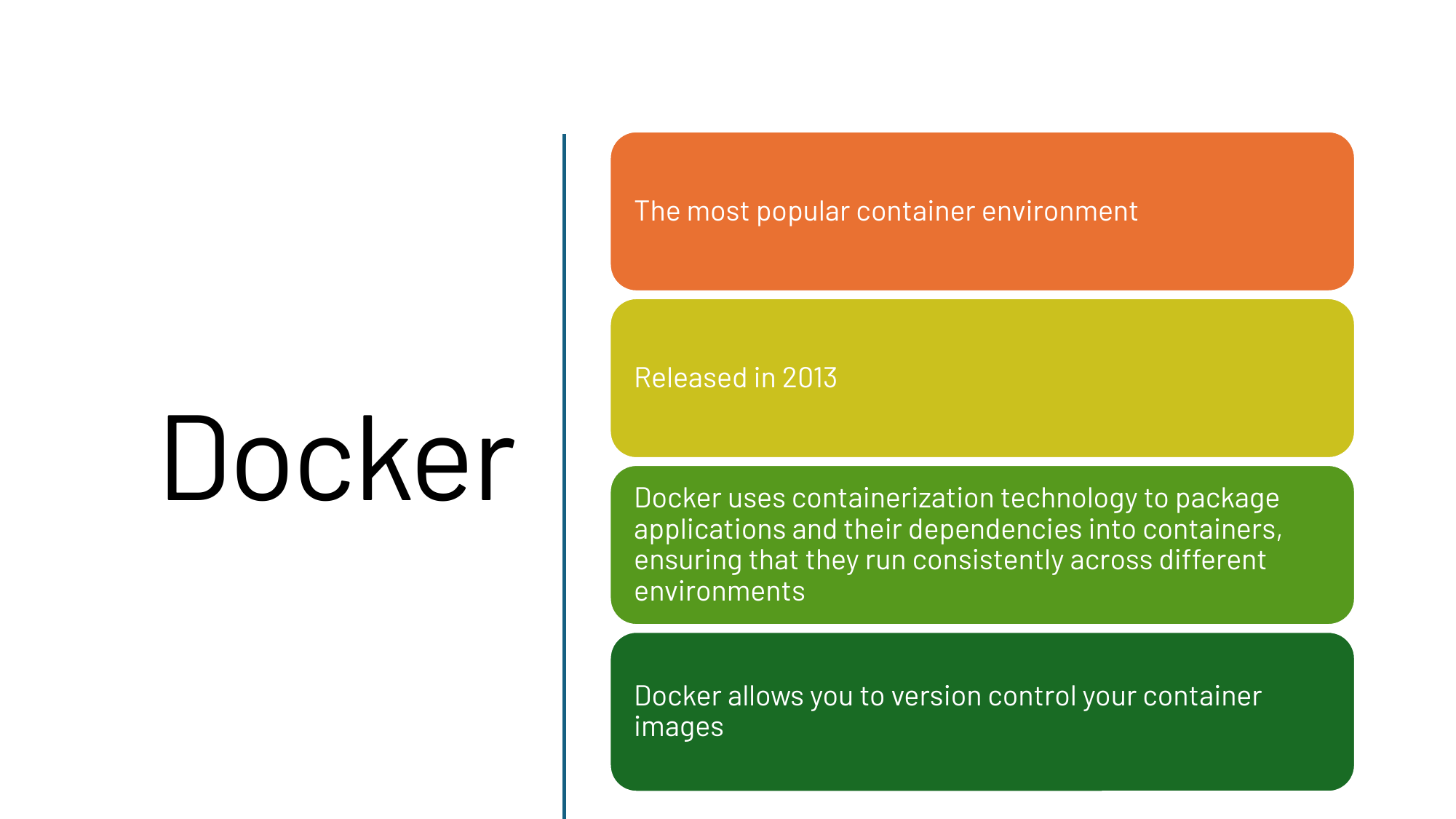

# Docker
The most popular container environment
Released in 2013
Docker uses containerization technology to package applications and their dependencies into containers, ensuring that they run consistently across different environments
Docker allows you to version control your container images